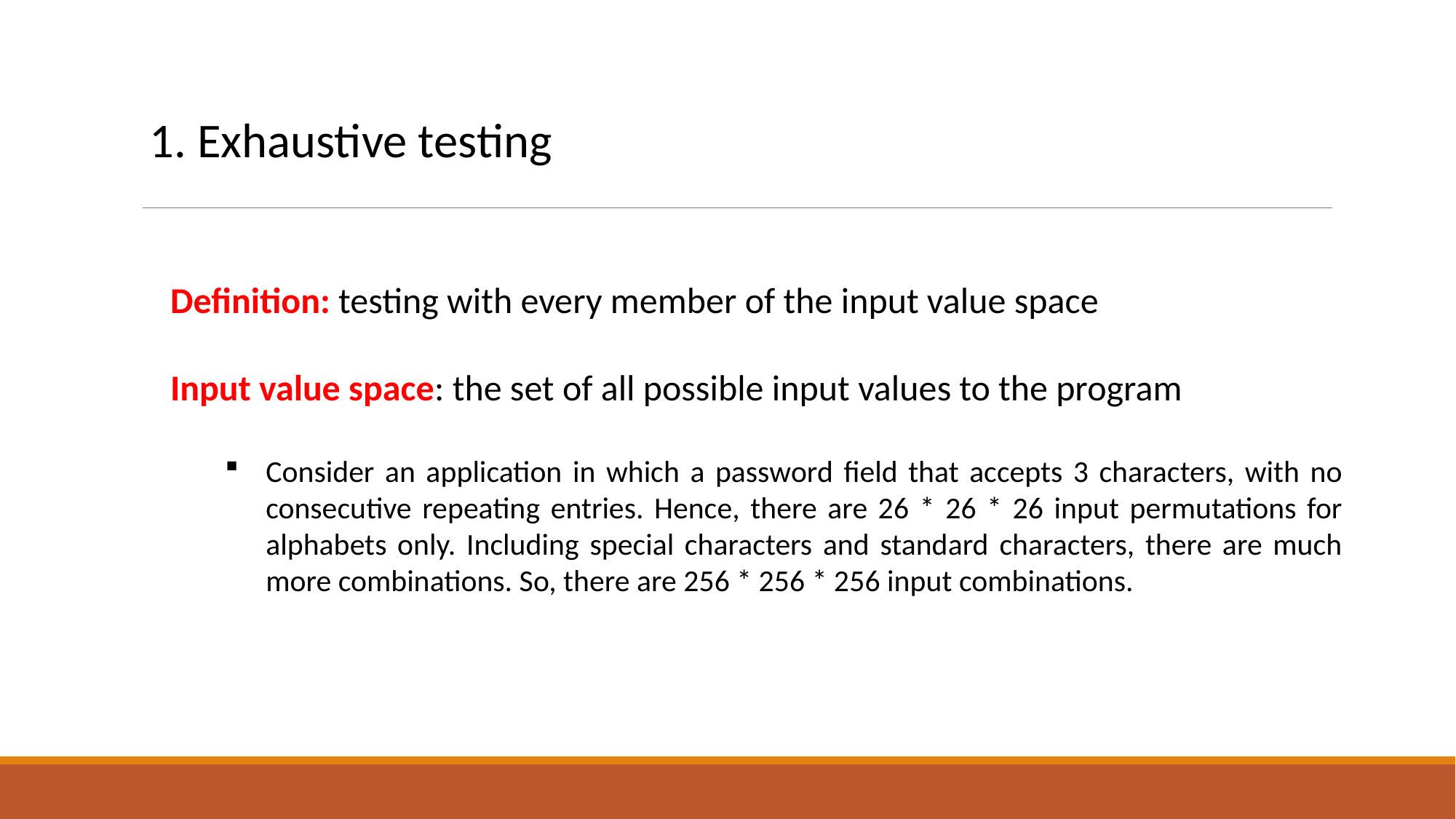

1. Exhaustive testing
Definition: testing with every member of the input value space

Input value space: the set of all possible input values to the program

Consider an application in which a password field that accepts 3 characters, with no consecutive repeating entries. Hence, there are 26 * 26 * 26 input permutations for alphabets only. Including special characters and standard characters, there are much more combinations. So, there are 256 * 256 * 256 input combinations.